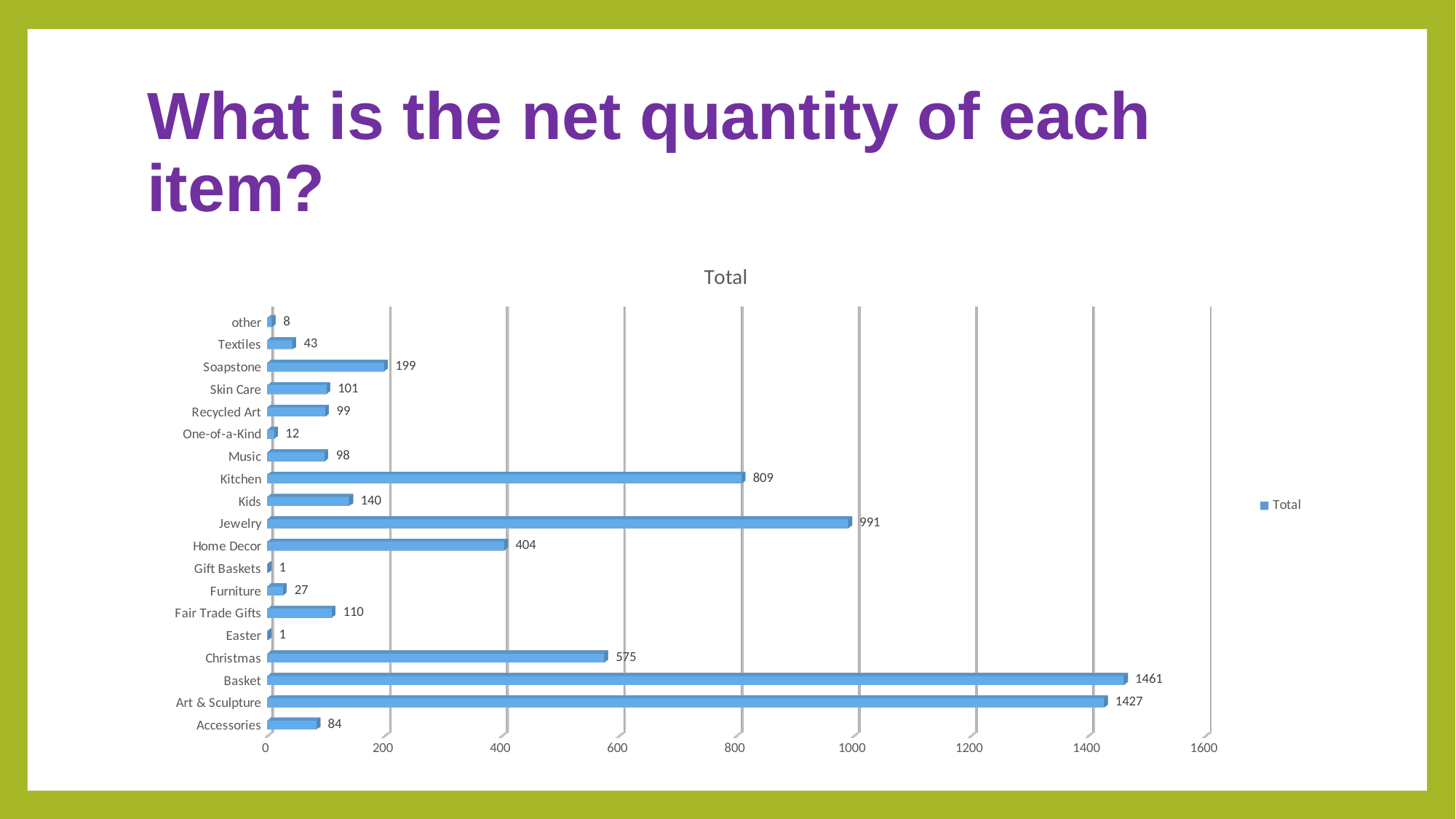

# What is the net quantity of each item?

[unsupported chart]